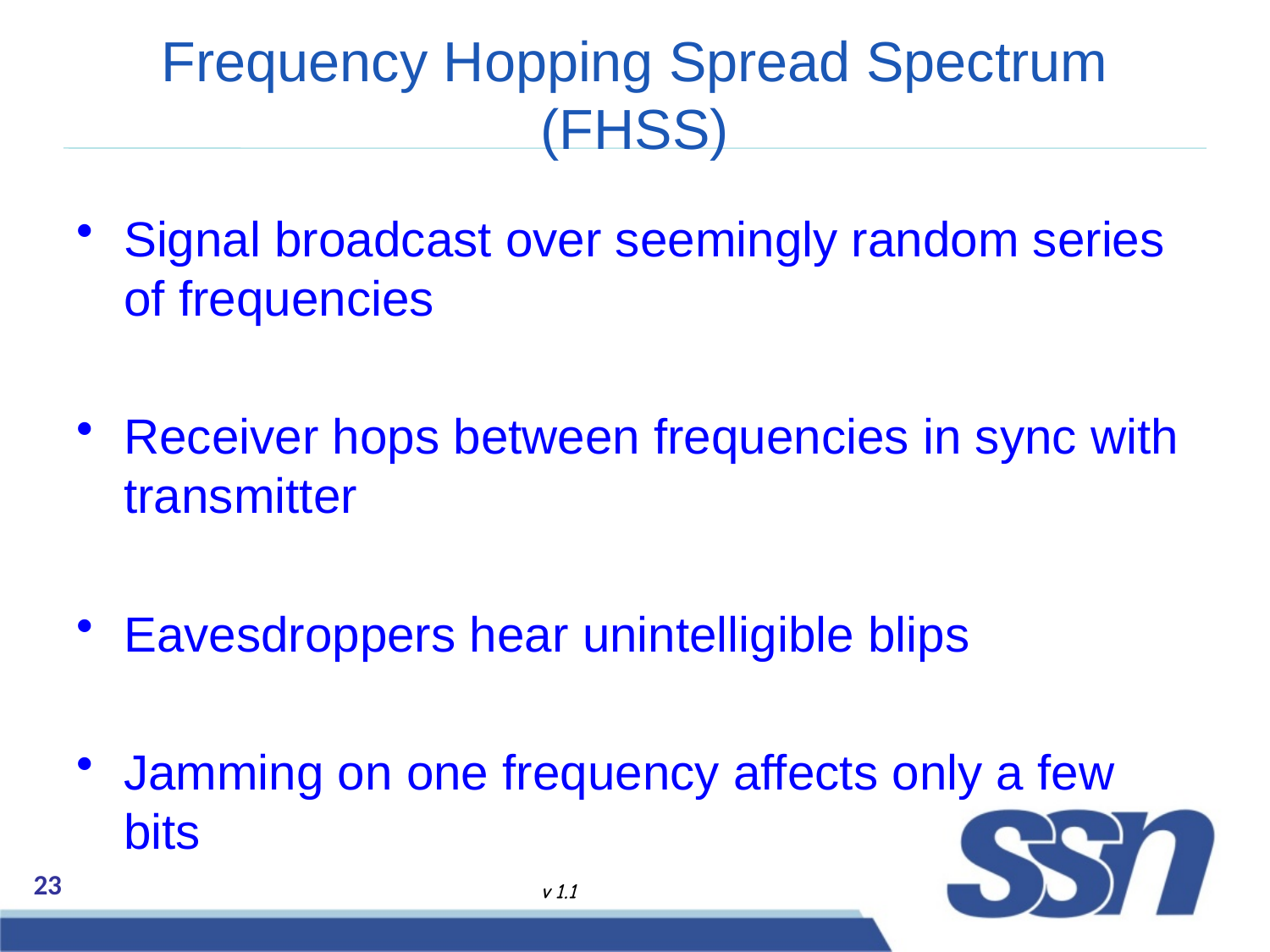

# Frequency Hopping Spread Spectrum (FHSS)
Signal broadcast over seemingly random series of frequencies

Receiver hops between frequencies in sync with transmitter

Eavesdroppers hear unintelligible blips

Jamming on one frequency affects only a few bits